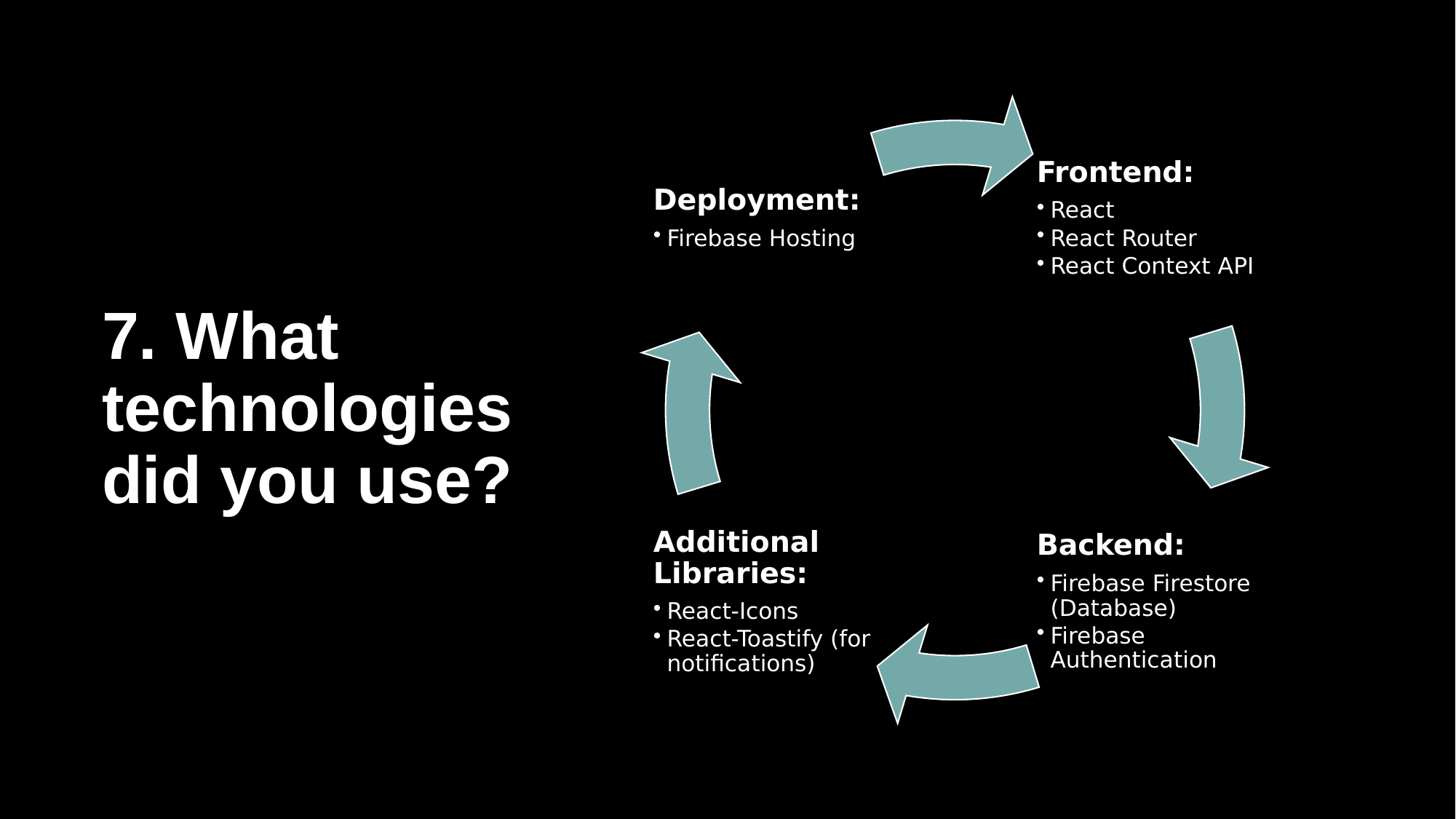

Frontend:
React
React Router
React Context API
Backend:
Firebase Firestore (Database)
Firebase Authentication
Additional Libraries:
React-Icons
React-Toastify (for notifications)
Deployment:
Firebase Hosting
# 7. What technologies did you use?